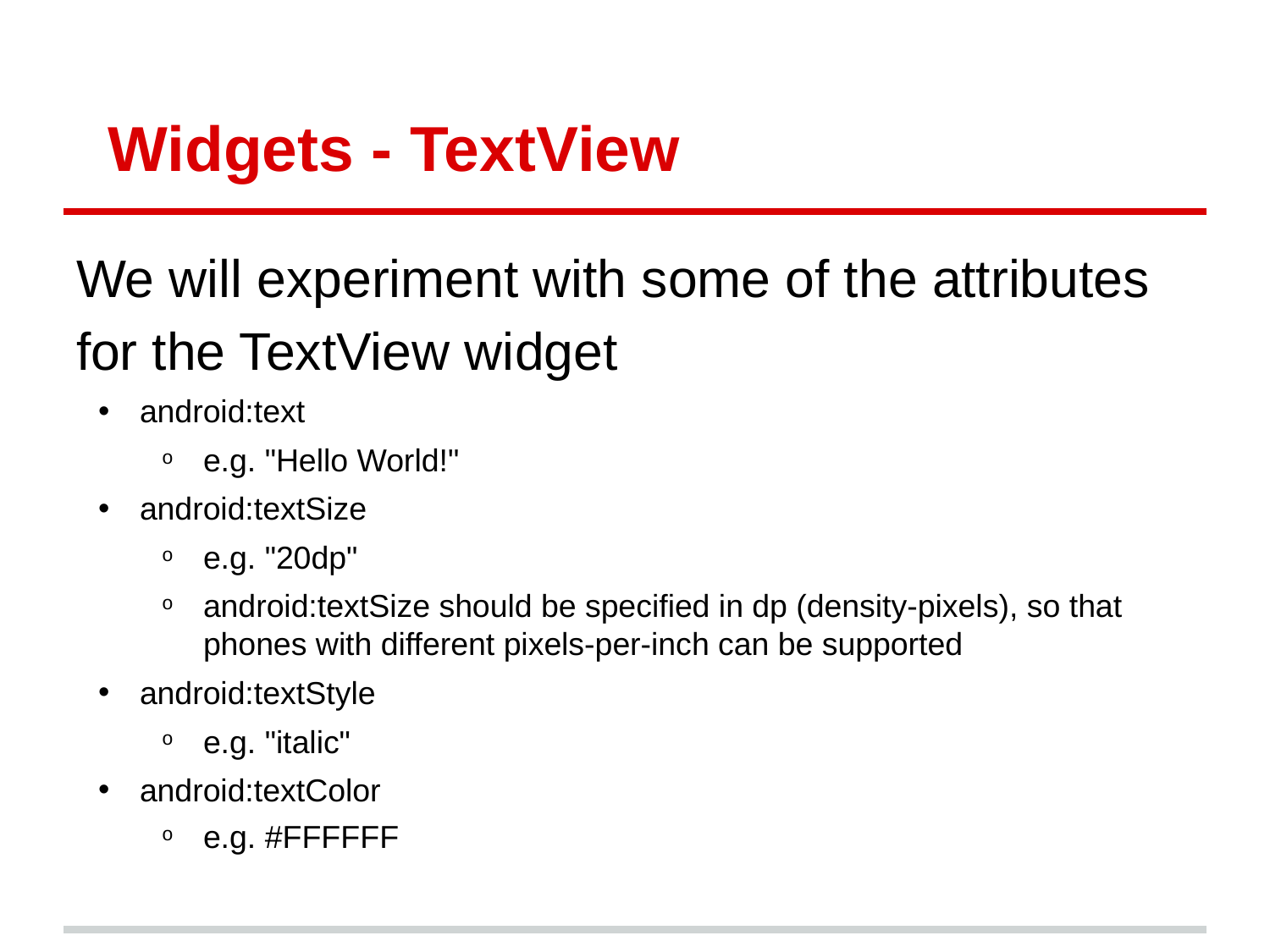

# Widgets - TextView
We will experiment with some of the attributes for the TextView widget
android:text
e.g. "Hello World!"
android:textSize
e.g. "20dp"
android:textSize should be specified in dp (density-pixels), so that phones with different pixels-per-inch can be supported
android:textStyle
e.g. "italic"
android:textColor
e.g. #FFFFFF